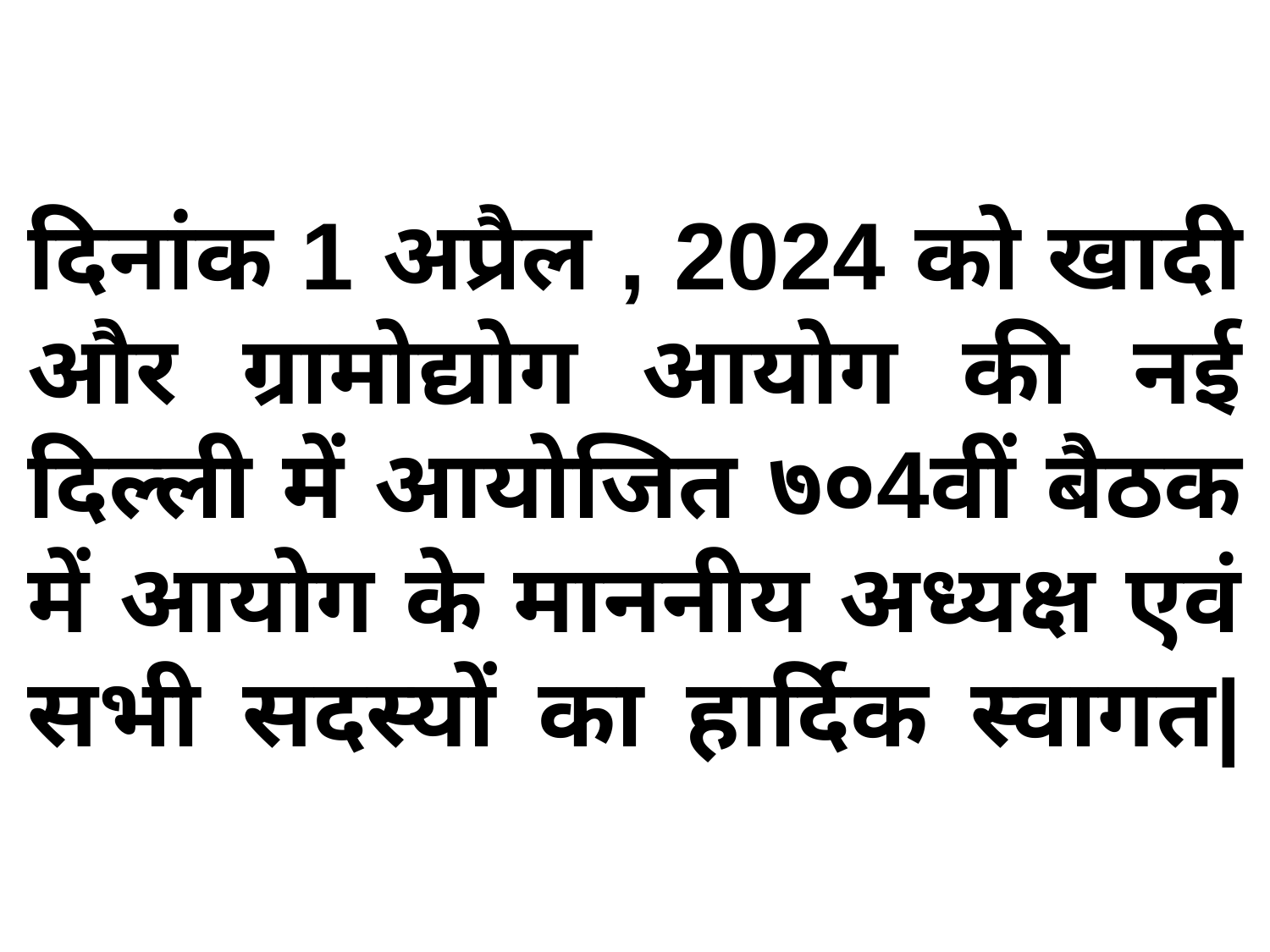

# दिनांक 1 अप्रैल , 2024 को खादी और ग्रामोद्योग आयोग की नई दिल्ली में आयोजित ७०4वीं बैठक में आयोग के माननीय अध्यक्ष एवं सभी सदस्यों का हार्दिक स्वागत|